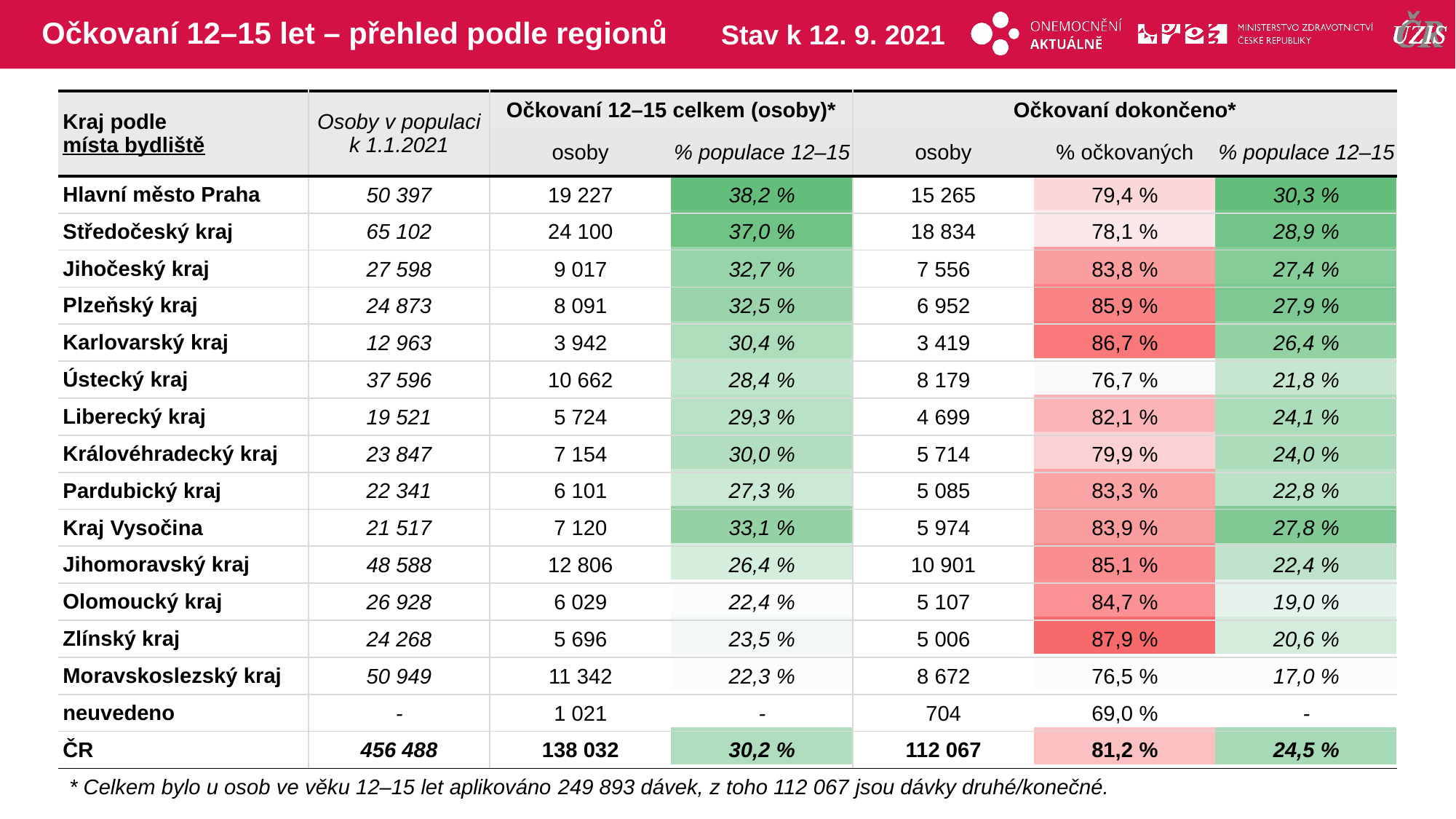

# Očkovaní 12–15 let – přehled podle regionů
Stav k 12. 9. 2021
| Kraj podle místa bydliště | Osoby v populaci k 1.1.2021 | Očkovaní 12–15 celkem (osoby)\* |  | Očkovaní dokončeno\* |  |  |
| --- | --- | --- | --- | --- | --- | --- |
|  |  | osoby | % populace 12–15 | osoby | % očkovaných | % populace 12–15 |
| Hlavní město Praha | 50 397 | 19 227 | 38,2 % | 15 265 | 79,4 % | 30,3 % |
| Středočeský kraj | 65 102 | 24 100 | 37,0 % | 18 834 | 78,1 % | 28,9 % |
| Jihočeský kraj | 27 598 | 9 017 | 32,7 % | 7 556 | 83,8 % | 27,4 % |
| Plzeňský kraj | 24 873 | 8 091 | 32,5 % | 6 952 | 85,9 % | 27,9 % |
| Karlovarský kraj | 12 963 | 3 942 | 30,4 % | 3 419 | 86,7 % | 26,4 % |
| Ústecký kraj | 37 596 | 10 662 | 28,4 % | 8 179 | 76,7 % | 21,8 % |
| Liberecký kraj | 19 521 | 5 724 | 29,3 % | 4 699 | 82,1 % | 24,1 % |
| Královéhradecký kraj | 23 847 | 7 154 | 30,0 % | 5 714 | 79,9 % | 24,0 % |
| Pardubický kraj | 22 341 | 6 101 | 27,3 % | 5 085 | 83,3 % | 22,8 % |
| Kraj Vysočina | 21 517 | 7 120 | 33,1 % | 5 974 | 83,9 % | 27,8 % |
| Jihomoravský kraj | 48 588 | 12 806 | 26,4 % | 10 901 | 85,1 % | 22,4 % |
| Olomoucký kraj | 26 928 | 6 029 | 22,4 % | 5 107 | 84,7 % | 19,0 % |
| Zlínský kraj | 24 268 | 5 696 | 23,5 % | 5 006 | 87,9 % | 20,6 % |
| Moravskoslezský kraj | 50 949 | 11 342 | 22,3 % | 8 672 | 76,5 % | 17,0 % |
| neuvedeno | - | 1 021 | - | 704 | 69,0 % | - |
| ČR | 456 488 | 138 032 | 30,2 % | 112 067 | 81,2 % | 24,5 % |
|  |  |  |  |  |  |
| --- | --- | --- | --- | --- | --- |
|  |  |  |  |  |  |
|  |  |  |  |  |  |
|  |  |  |  |  |  |
|  |  |  |  |  |  |
|  |  |  |  |  |  |
|  |  |  |  |  |  |
|  |  |  |  |  |  |
|  |  |  |  |  |  |
|  |  |  |  |  |  |
|  |  |  |  |  |  |
|  |  |  |  |  |  |
|  |  |  |  |  |  |
|  |  |  |  |  |  |
|  |  |  |  |  |  |
|  |  |  |  |  |  |
* Celkem bylo u osob ve věku 12–15 let aplikováno 249 893 dávek, z toho 112 067 jsou dávky druhé/konečné.